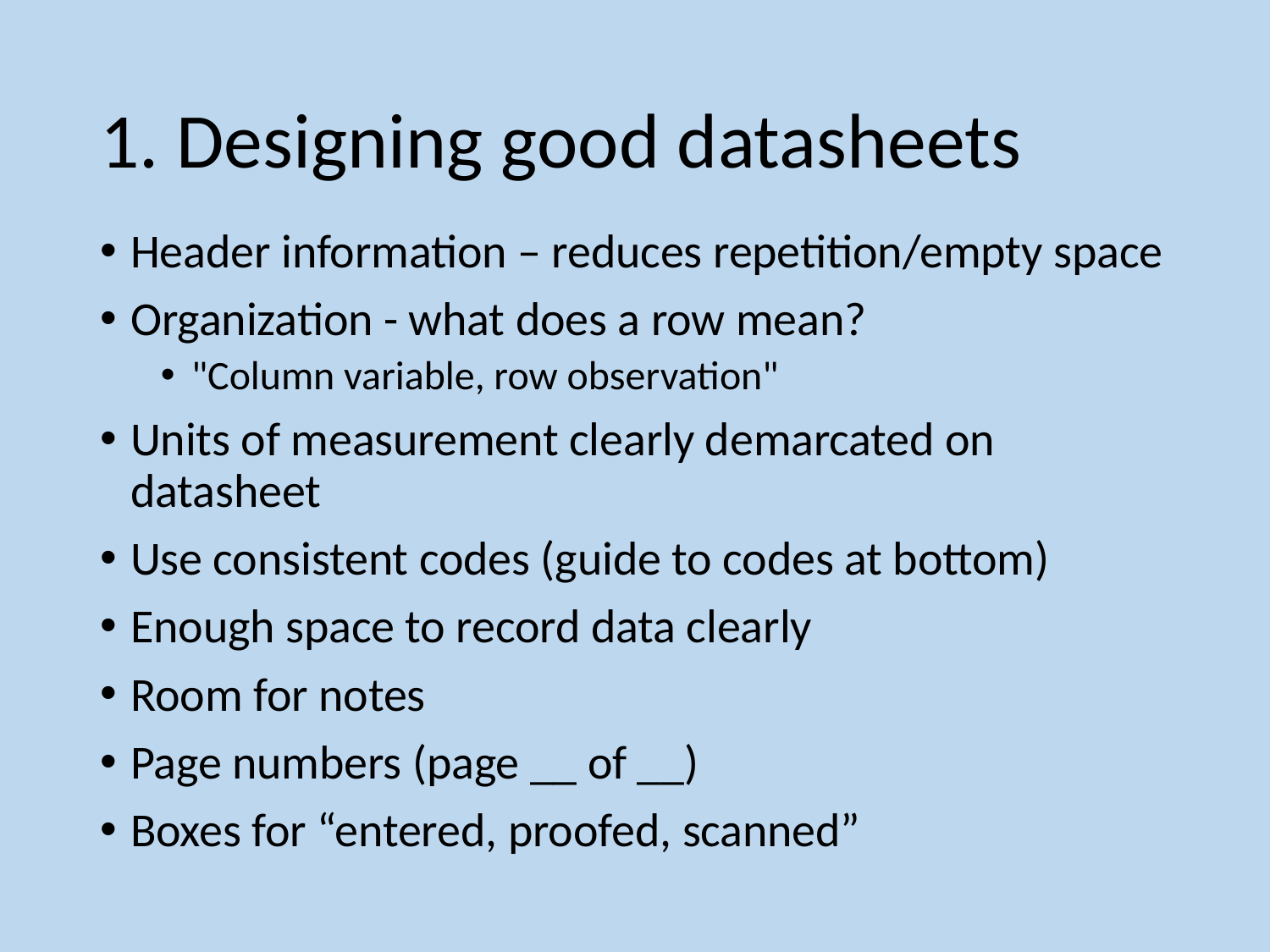

# 1. Designing good datasheets
Header information – reduces repetition/empty space
Organization - what does a row mean?
"Column variable, row observation"
Units of measurement clearly demarcated on datasheet
Use consistent codes (guide to codes at bottom)
Enough space to record data clearly
Room for notes
Page numbers (page __ of __)
Boxes for “entered, proofed, scanned”